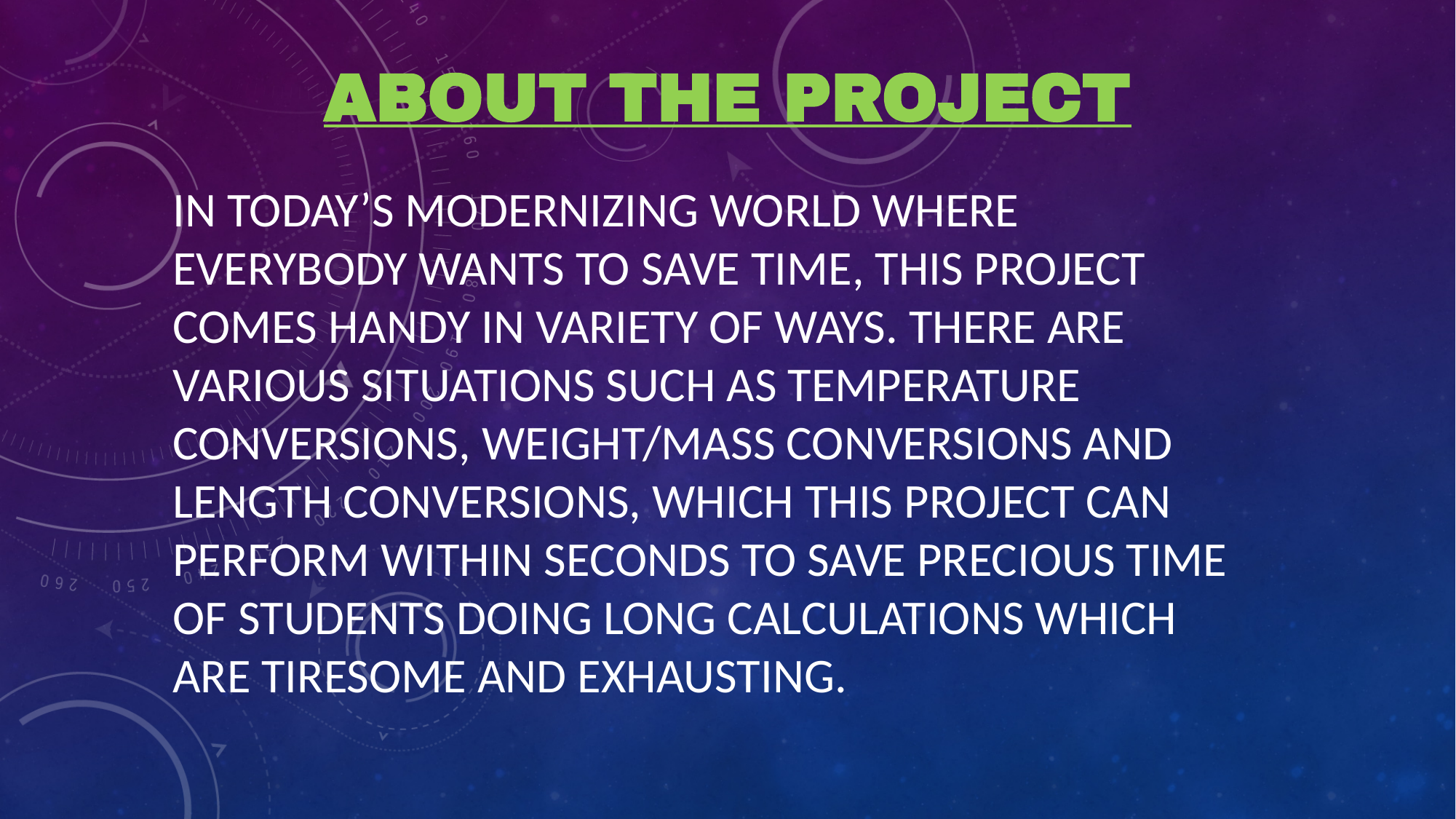

# ABOUT THE PROJECT
In today’s modernizing world where everybody wants to save time, this project comes handy in variety of ways. There are various situations such as temperature conversions, Weight/Mass Conversions and Length conversions, which this project can perform within seconds to save precious time of students doing long calculations which are tiresome and exhausting.